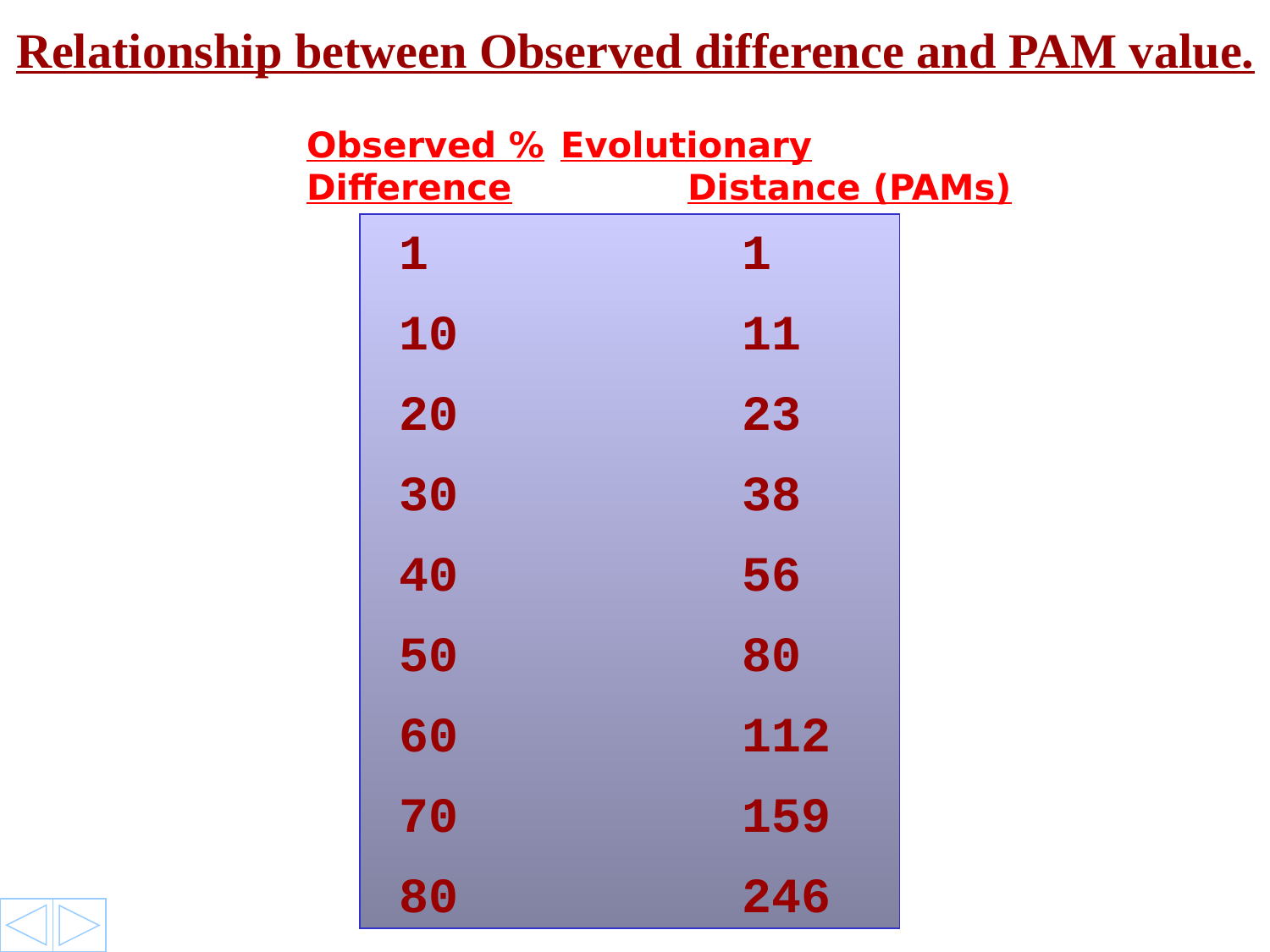

Relationship between Observed difference and PAM value.
Observed %	Evolutionary
Difference		Distance (PAMs)
1	1

10	11

20	23

30	38

40	56

50	80

60	112

70	159

80	246